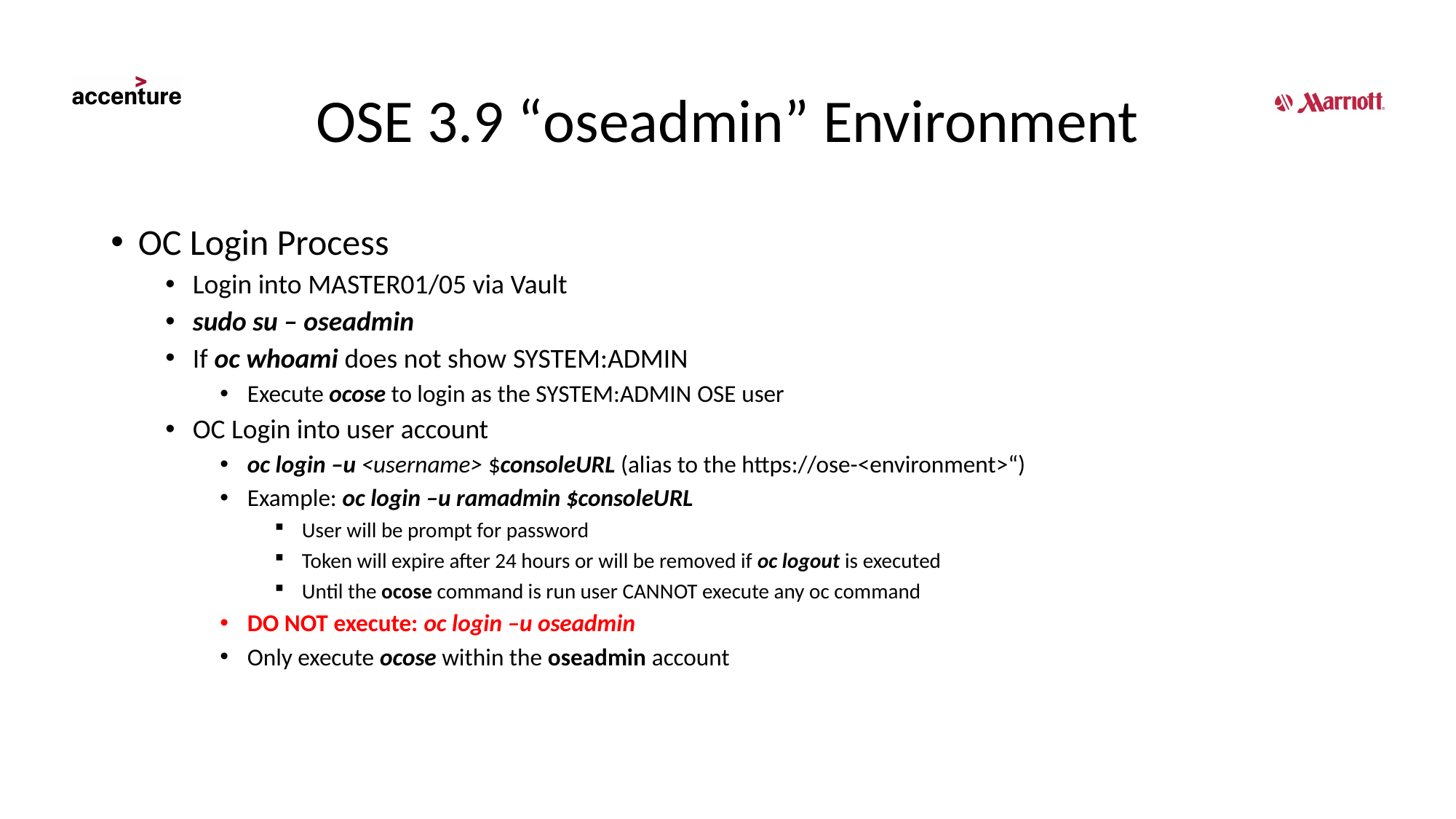

# OSE 3.9 “oseadmin” Environment
OC Login Process
Login into master01/05 via Vault
sudo su – oseadmin
If oc whoami does not show system:admin
Execute ocose to login as the system:admin OSE user
OC Login into user account
oc login –u <username> $consoleURL (alias to the https://ose-<environment>“)
Example: oc login –u ramadmin $consoleURL
User will be prompt for password
Token will expire after 24 hours or will be removed if oc logout is executed
Until the ocose command is run user CANNOT execute any oc command
DO NOT execute: oc login –u oseadmin
Only execute ocose within the oseadmin account